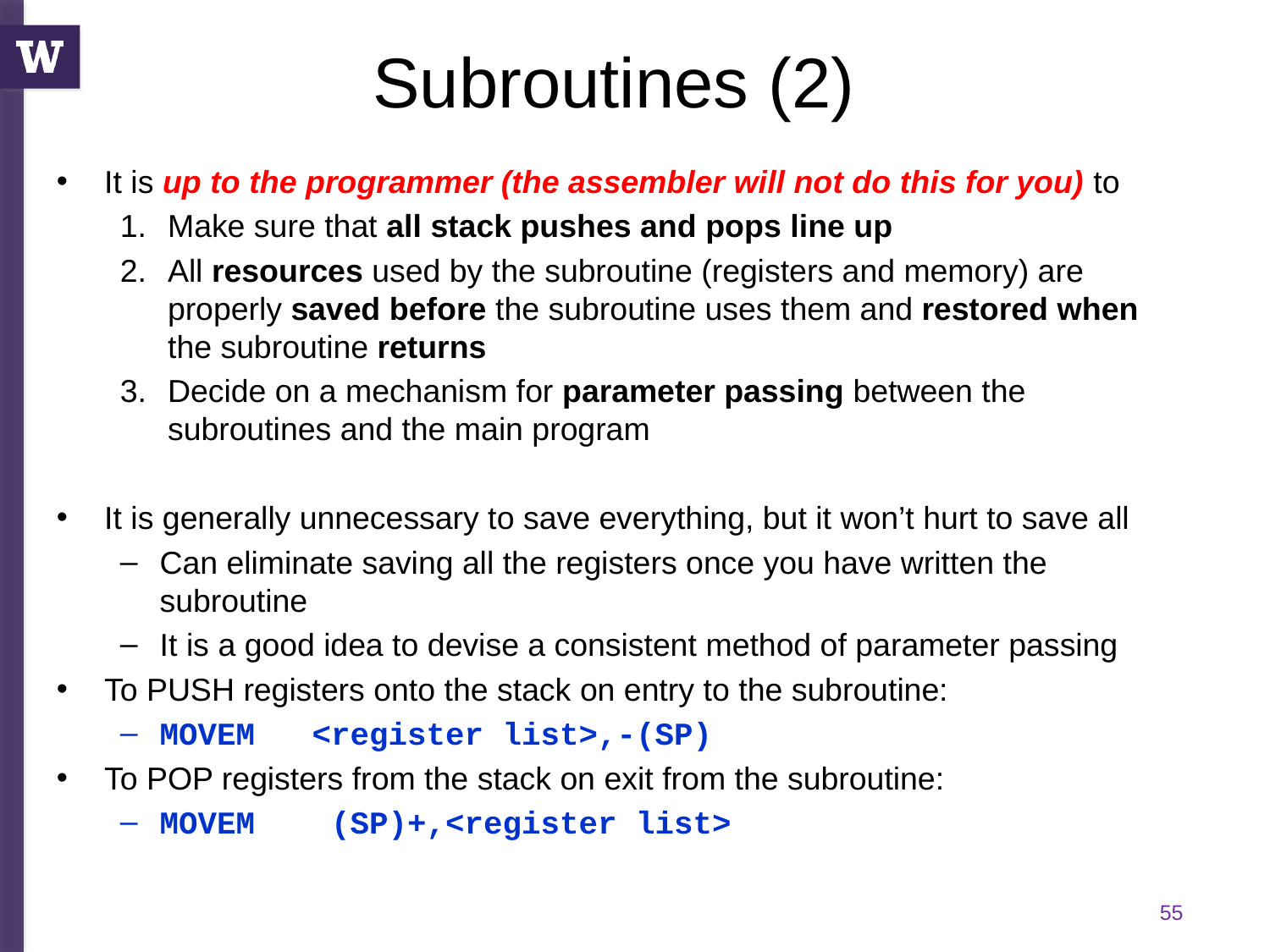

# Subroutines (2)
It is up to the programmer (the assembler will not do this for you) to
Make sure that all stack pushes and pops line up
All resources used by the subroutine (registers and memory) are properly saved before the subroutine uses them and restored when the subroutine returns
Decide on a mechanism for parameter passing between the subroutines and the main program

It is generally unnecessary to save everything, but it won’t hurt to save all
Can eliminate saving all the registers once you have written the subroutine
It is a good idea to devise a consistent method of parameter passing
To PUSH registers onto the stack on entry to the subroutine:
MOVEM   <register list>,-(SP)
To POP registers from the stack on exit from the subroutine:
MOVEM    (SP)+,<register list>